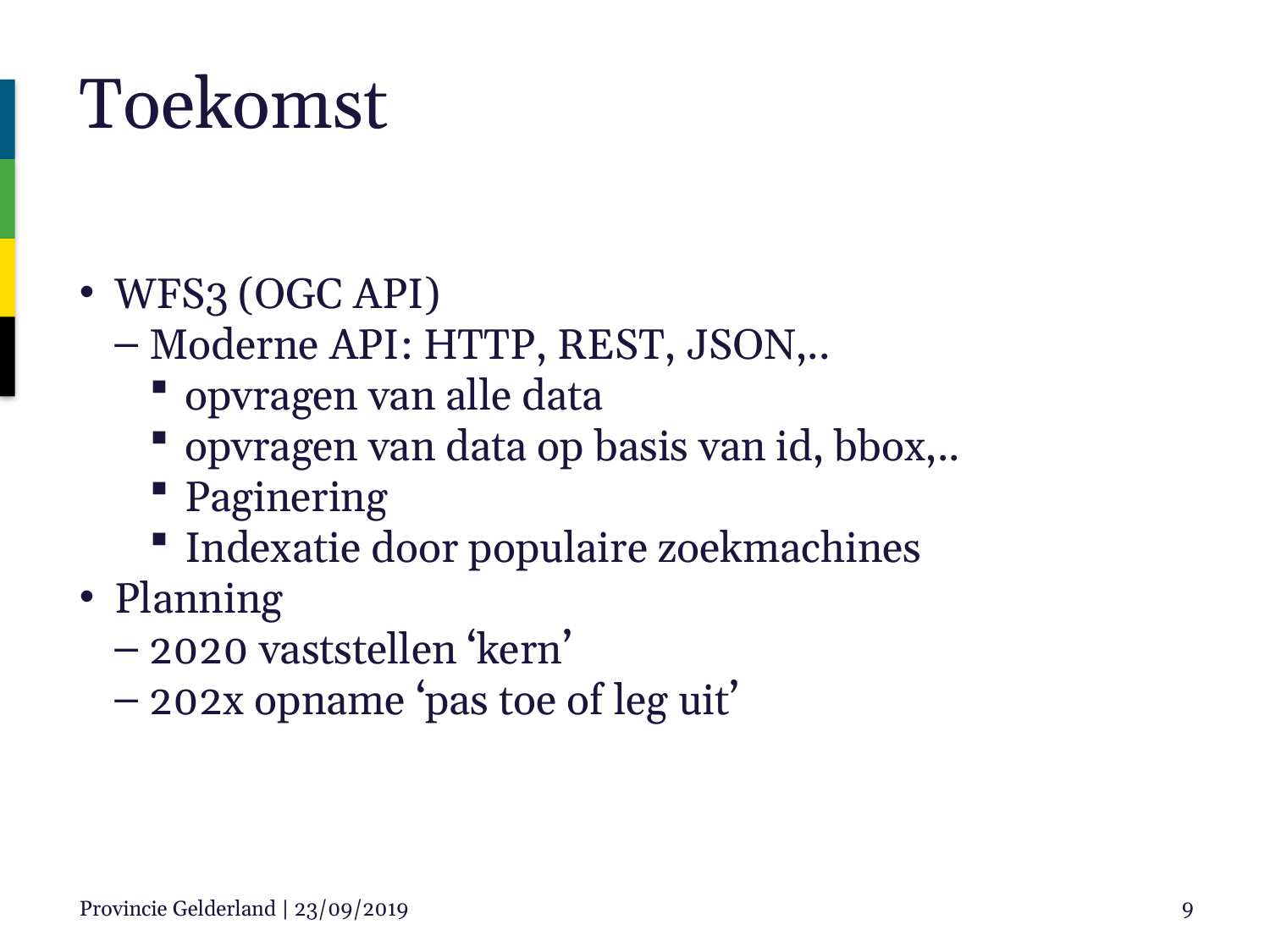

# Toekomst
WFS3 (OGC API)
Moderne API: HTTP, REST, JSON,..
opvragen van alle data
opvragen van data op basis van id, bbox,..
Paginering
Indexatie door populaire zoekmachines
Planning
2020 vaststellen ‘kern’
202x opname ‘pas toe of leg uit’

Provincie Gelderland | 23/09/2019
9